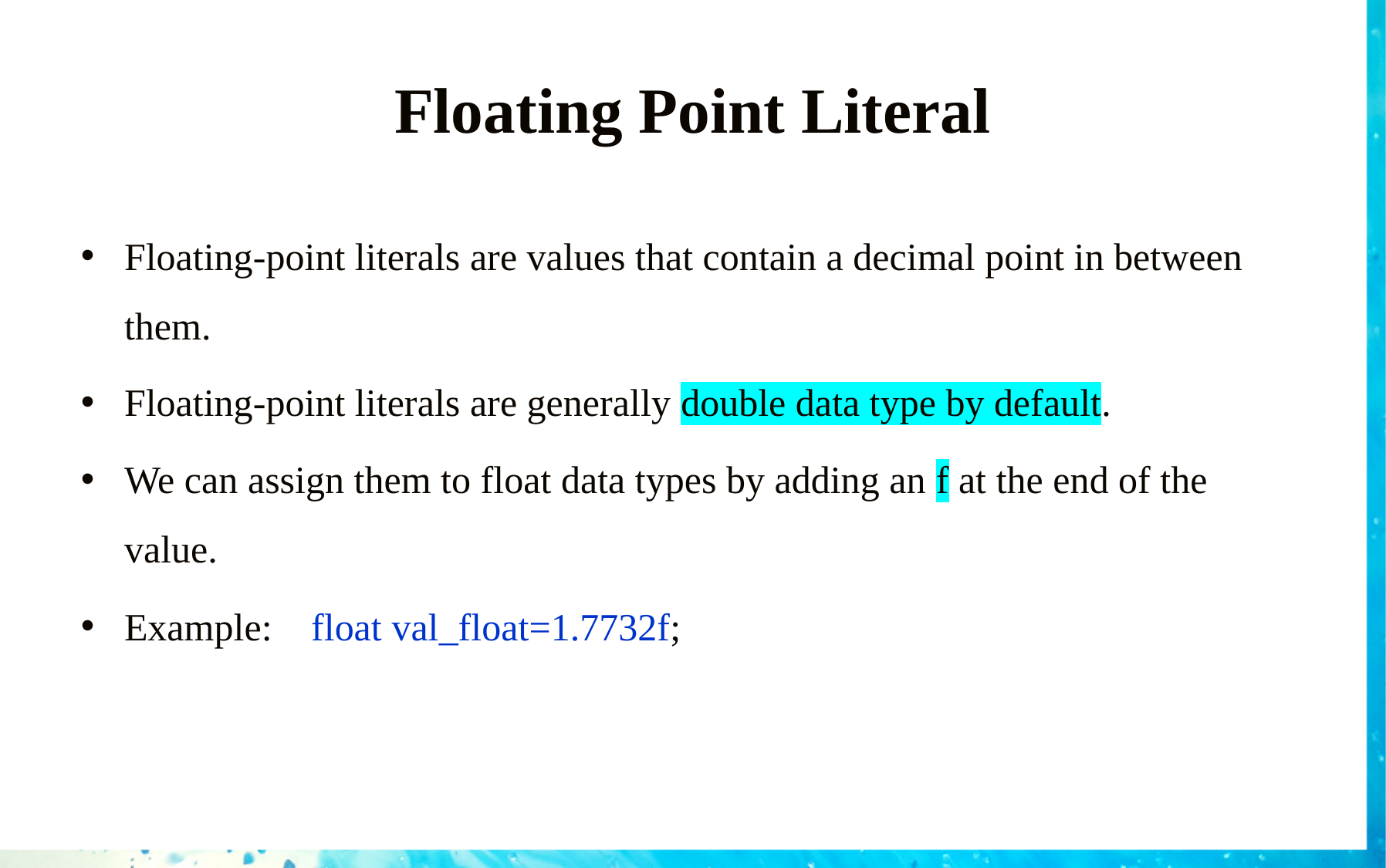

# Floating Point Literal
Floating-point literals are values that contain a decimal point in between them.
Floating-point literals are generally double data type by default.
We can assign them to float data types by adding an f at the end of the value.
Example:    float val_float=1.7732f;